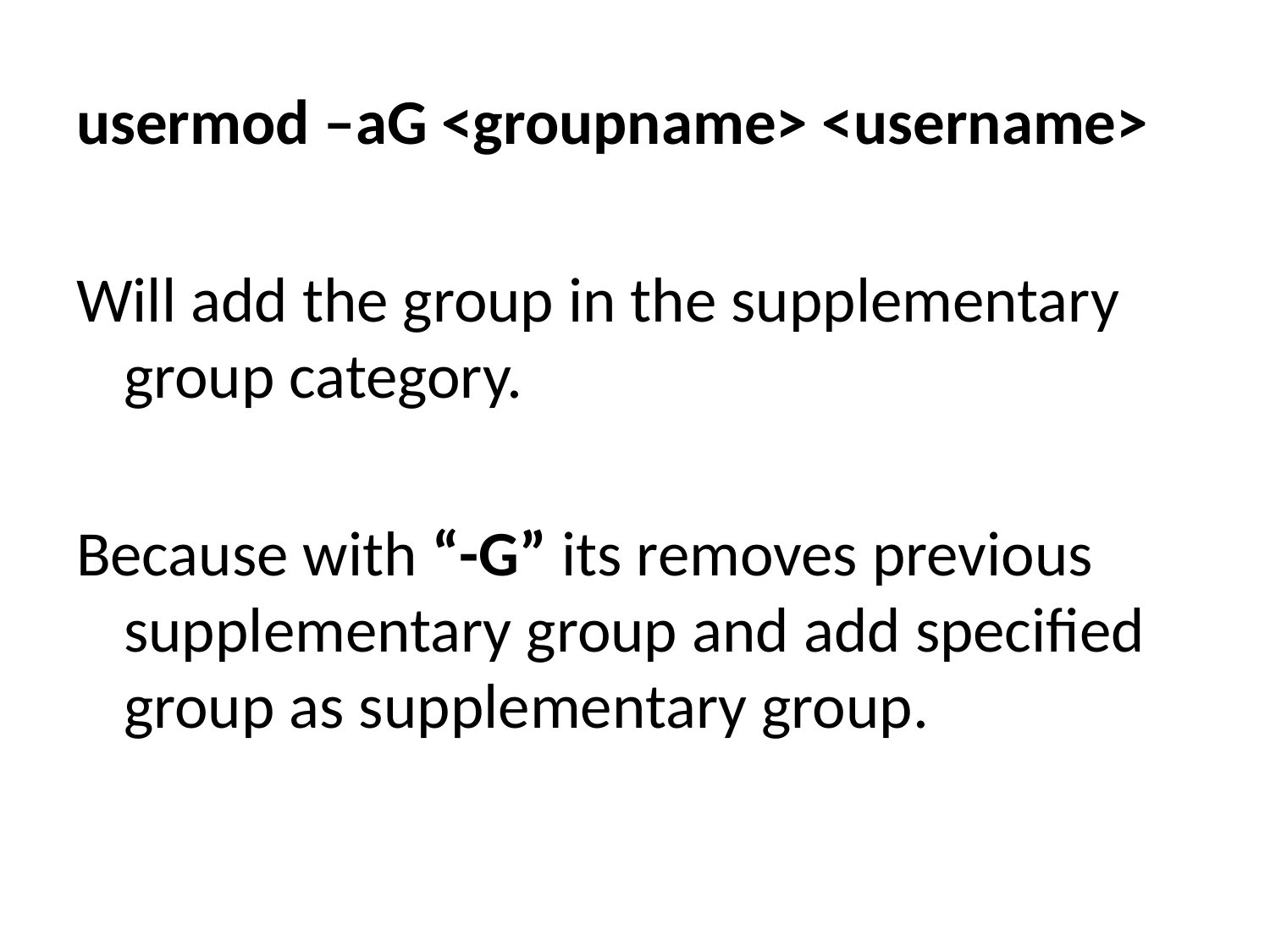

usermod –aG <groupname> <username>

Will add the group in the supplementary group category.

Because with “-G” its removes previous supplementary group and add specified group as supplementary group.